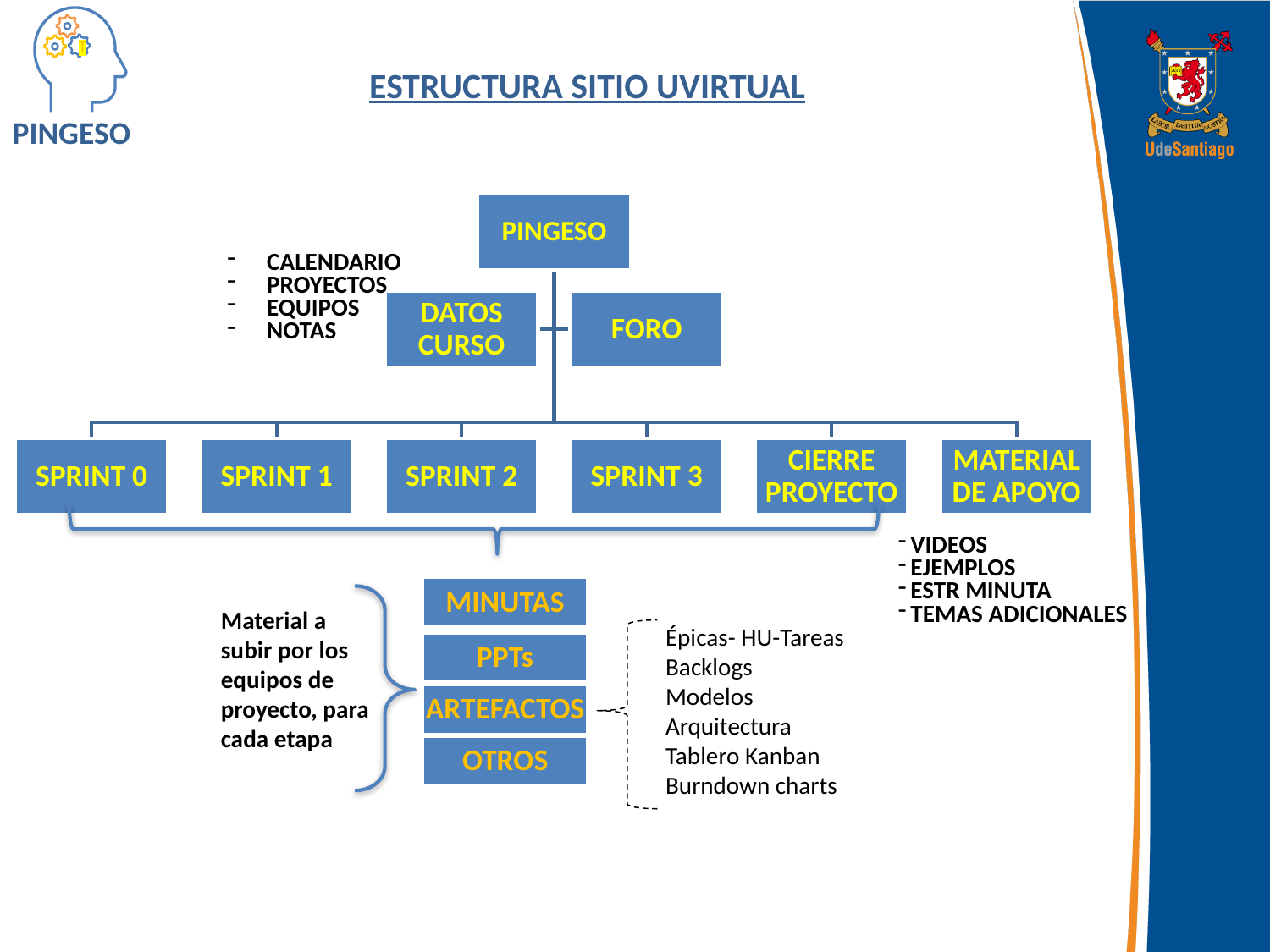

T
PINGESO
ESTRUCTURA SITIO UVIRTUAL

PINGESO
SPRINT 0
SPRINT 1
SPRINT 2
MINUTAS
PPTs
ARTEFACTOS
OTROS
SPRINT 3
CIERRE PROYECTO
MATERIAL DE APOYO
DATOS CURSO
FORO
CALENDARIO
PROYECTOS
EQUIPOS
NOTAS

VIDEOS
EJEMPLOS
ESTR MINUTA
TEMAS ADICIONALES

Material a subir por los equipos de proyecto, para cada etapa

Épicas- HU-Tareas
Backlogs
Modelos
Arquitectura
Tablero Kanban
Burndown charts